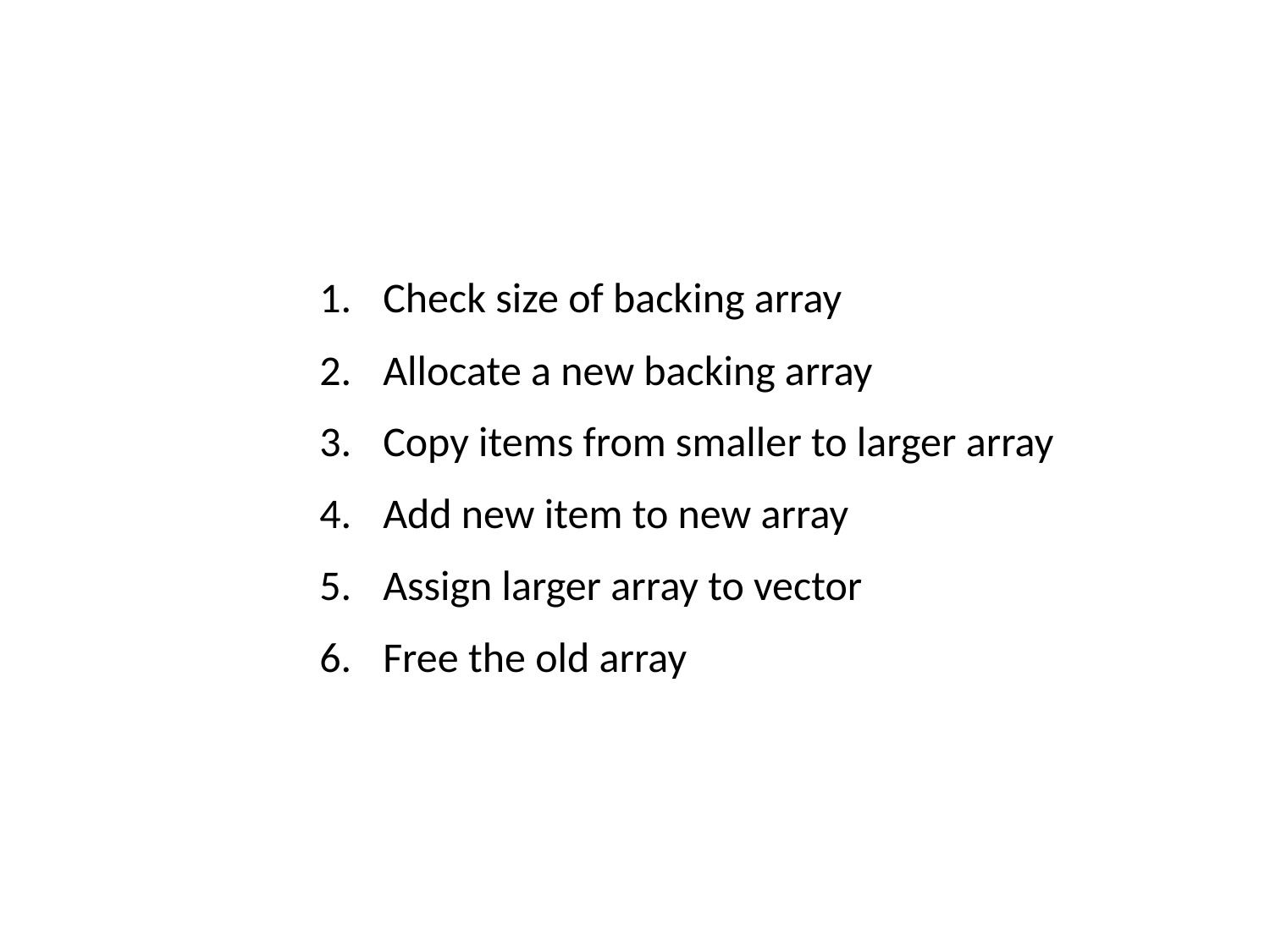

Check size of backing array
Allocate a new backing array
Copy items from smaller to larger array
Add new item to new array
Assign larger array to vector
Free the old array